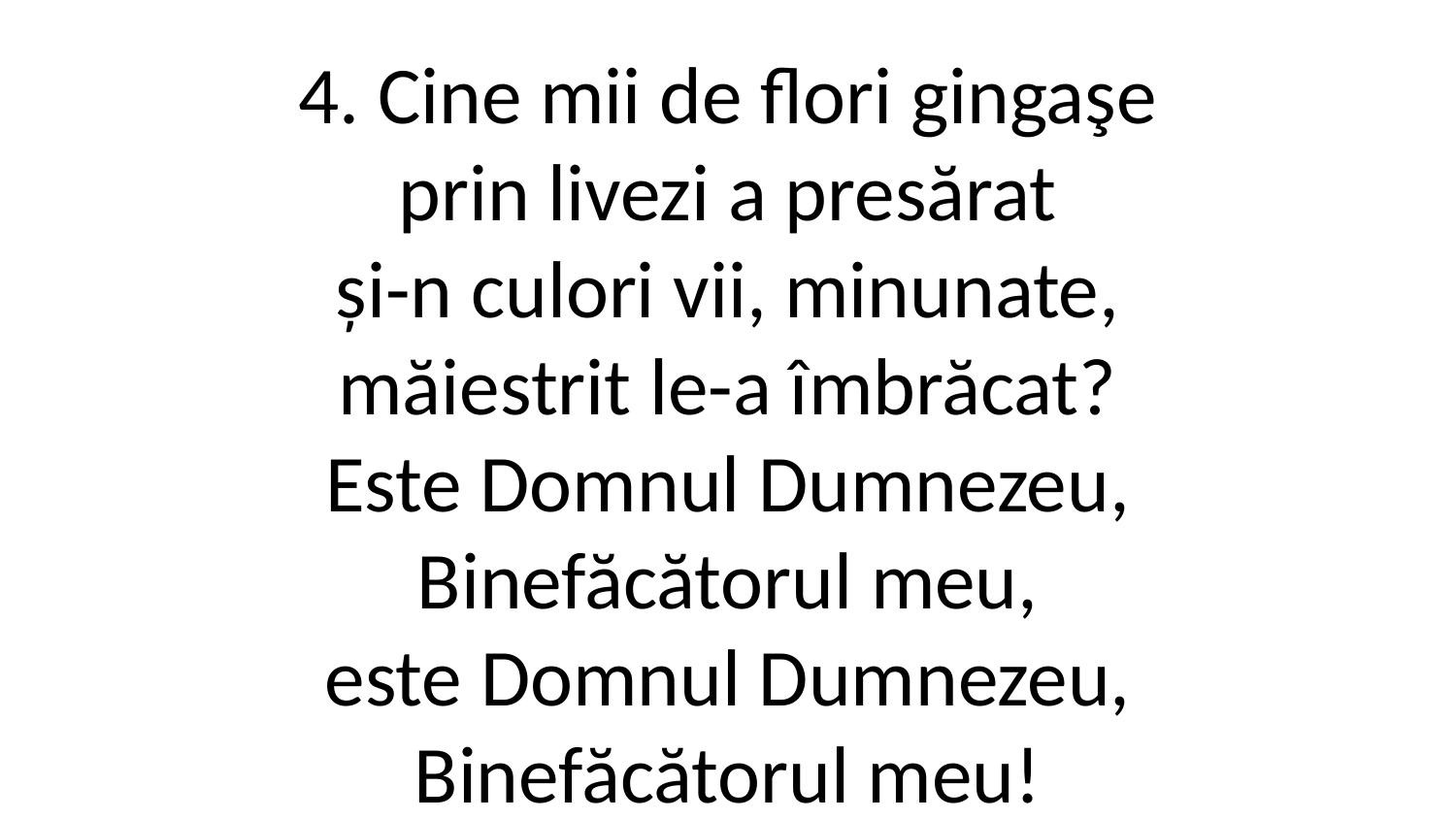

4. Cine mii de flori gingaşe
prin livezi a presărat
și-n culori vii, minunate,
măiestrit le-a îmbrăcat?
Este Domnul Dumnezeu,
Binefăcătorul meu,
este Domnul Dumnezeu,
Binefăcătorul meu!